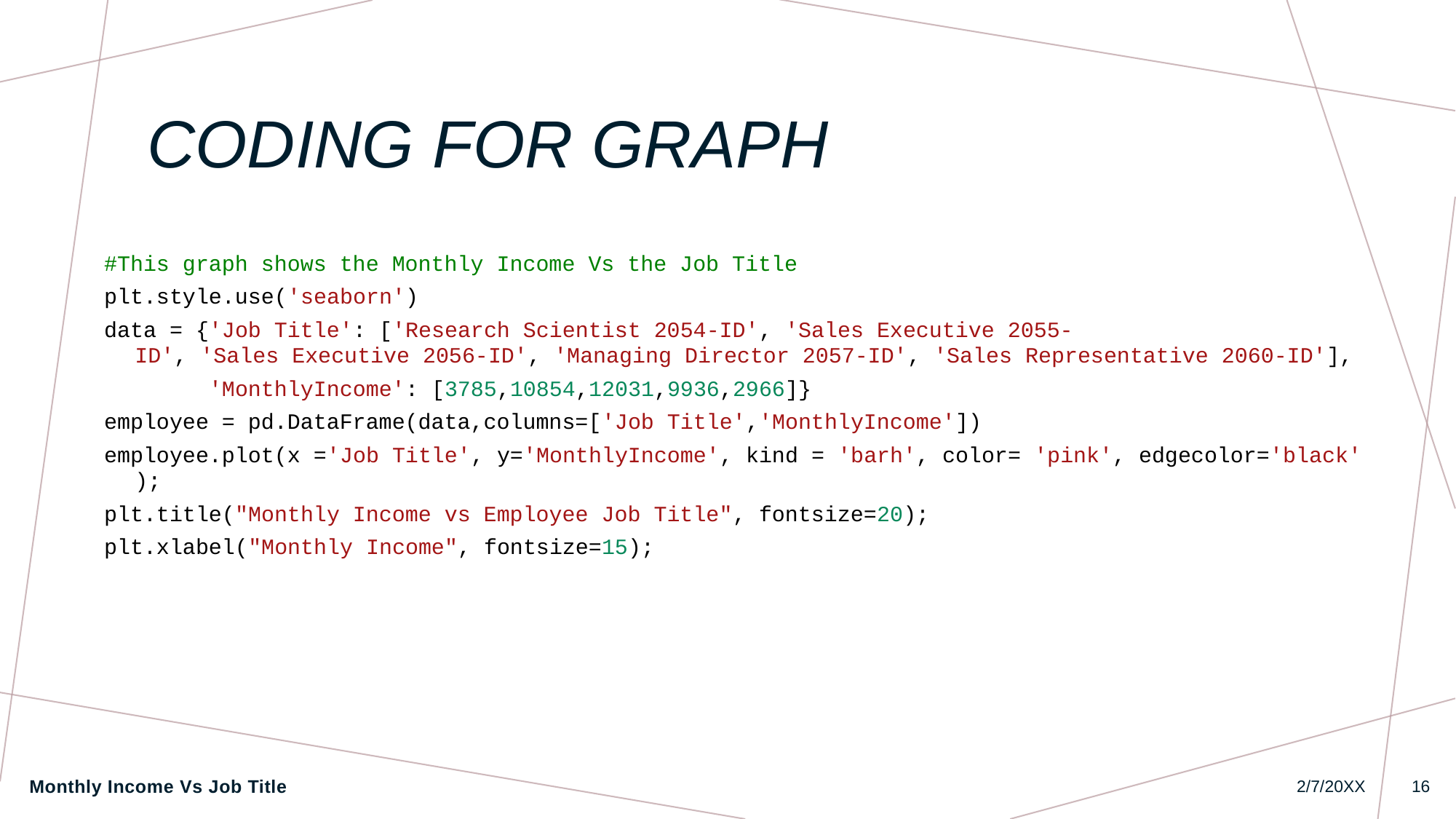

# Coding For graph
#This graph shows the Monthly Income Vs the Job Title
plt.style.use('seaborn')
data = {'Job Title': ['Research Scientist 2054-ID', 'Sales Executive 2055-ID', 'Sales Executive 2056-ID', 'Managing Director 2057-ID', 'Sales Representative 2060-ID'],
        'MonthlyIncome': [3785,10854,12031,9936,2966]}
employee = pd.DataFrame(data,columns=['Job Title','MonthlyIncome'])
employee.plot(x ='Job Title', y='MonthlyIncome', kind = 'barh', color= 'pink', edgecolor='black');
plt.title("Monthly Income vs Employee Job Title", fontsize=20);
plt.xlabel("Monthly Income", fontsize=15);

Monthly Income Vs Job Title
2/7/20XX
16